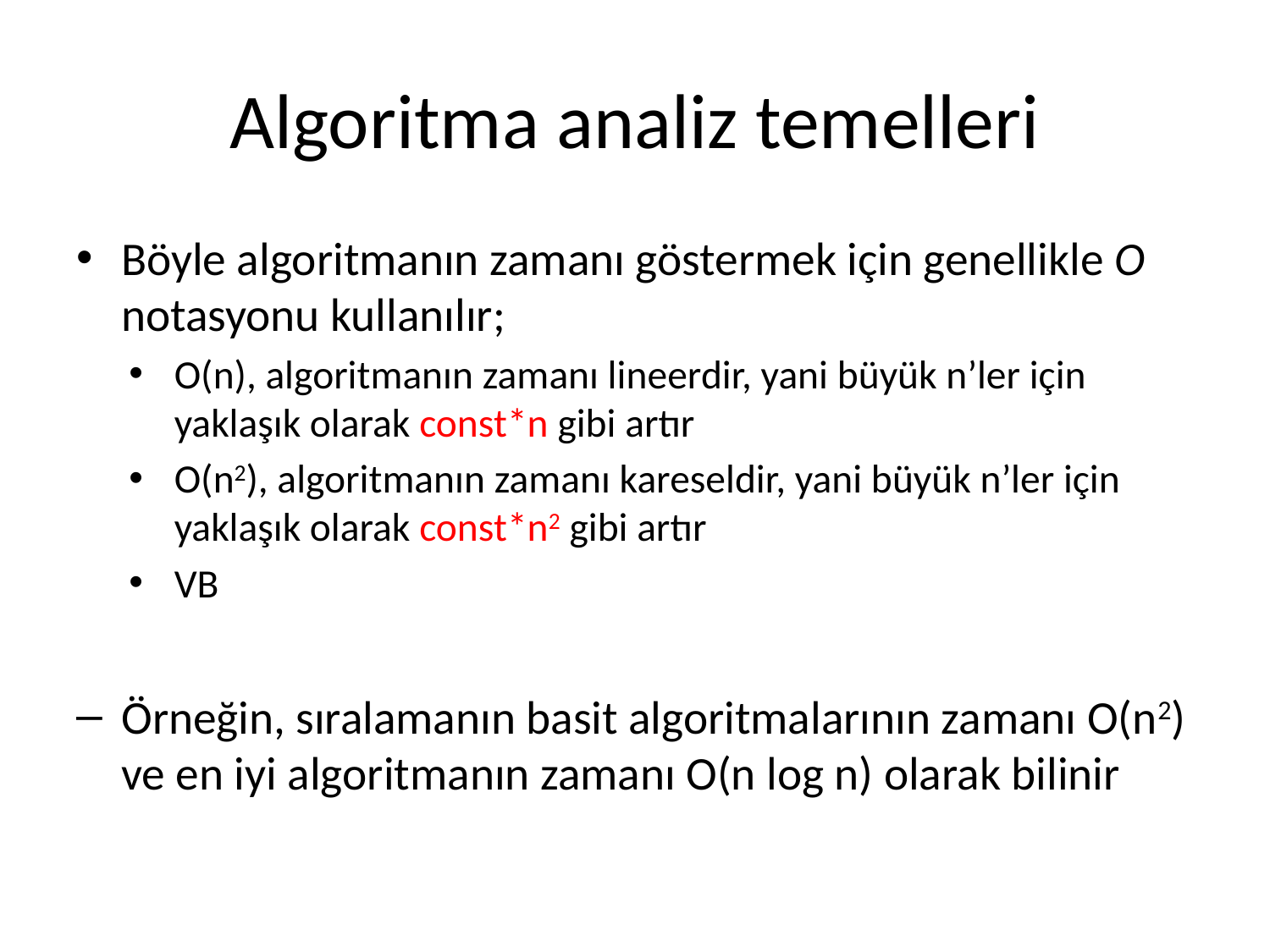

# Algoritma analiz temelleri
Böyle algoritmanın zamanı göstermek için genellikle O notasyonu kullanılır;
O(n), algoritmanın zamanı lineerdir, yani büyük n’ler için yaklaşık olarak const*n gibi artır
O(n2), algoritmanın zamanı kareseldir, yani büyük n’ler için yaklaşık olarak const*n2 gibi artır
VB

Örneğin, sıralamanın basit algoritmalarının zamanı O(n2) ve en iyi algoritmanın zamanı O(n log n) olarak bilinir